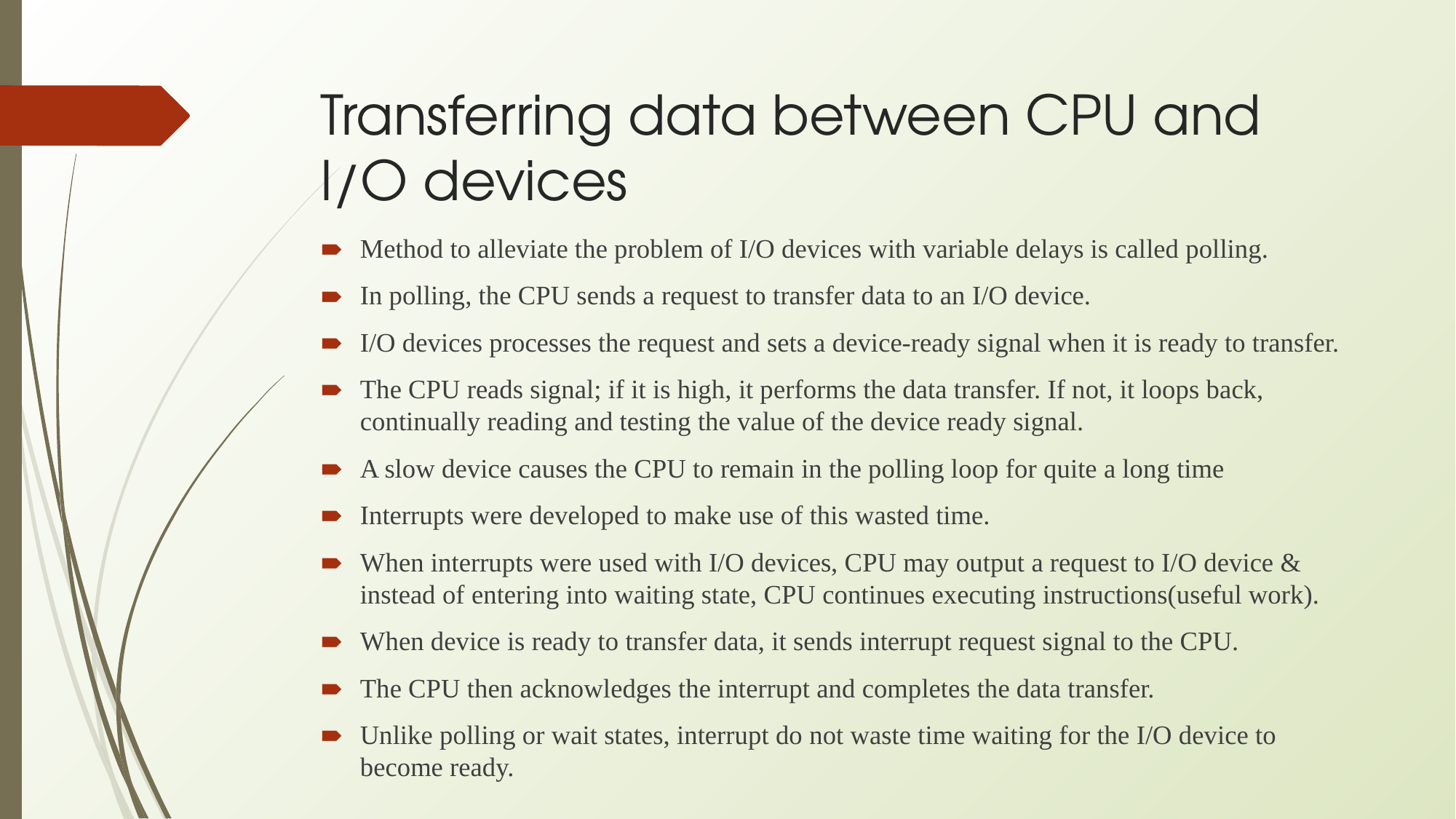

# Transferring data between CPU and I/O devices
Method to alleviate the problem of I/O devices with variable delays is called polling.
In polling, the CPU sends a request to transfer data to an I/O device.
I/O devices processes the request and sets a device-ready signal when it is ready to transfer.
The CPU reads signal; if it is high, it performs the data transfer. If not, it loops back, continually reading and testing the value of the device ready signal.
A slow device causes the CPU to remain in the polling loop for quite a long time
Interrupts were developed to make use of this wasted time.
When interrupts were used with I/O devices, CPU may output a request to I/O device & instead of entering into waiting state, CPU continues executing instructions(useful work).
When device is ready to transfer data, it sends interrupt request signal to the CPU.
The CPU then acknowledges the interrupt and completes the data transfer.
Unlike polling or wait states, interrupt do not waste time waiting for the I/O device to become ready.